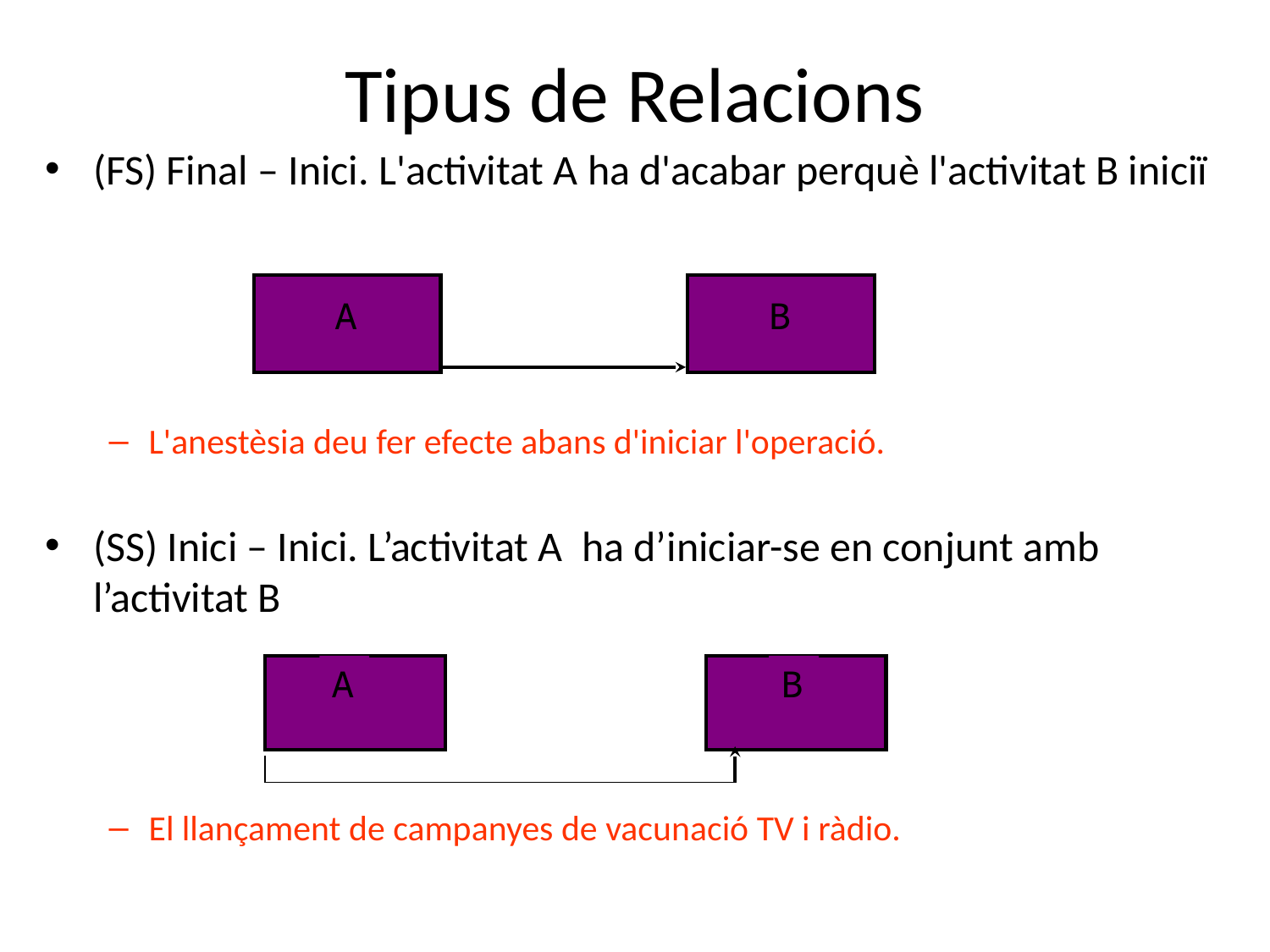

# Tipus de Relacions
(FS) Final – Inici. L'activitat A ha d'acabar perquè l'activitat B iniciï

L'anestèsia deu fer efecte abans d'iniciar l'operació.

(SS) Inici – Inici. L’activitat A  ha d’iniciar-se en conjunt amb l’activitat B

El llançament de campanyes de vacunació TV i ràdio.

A
B

A

B